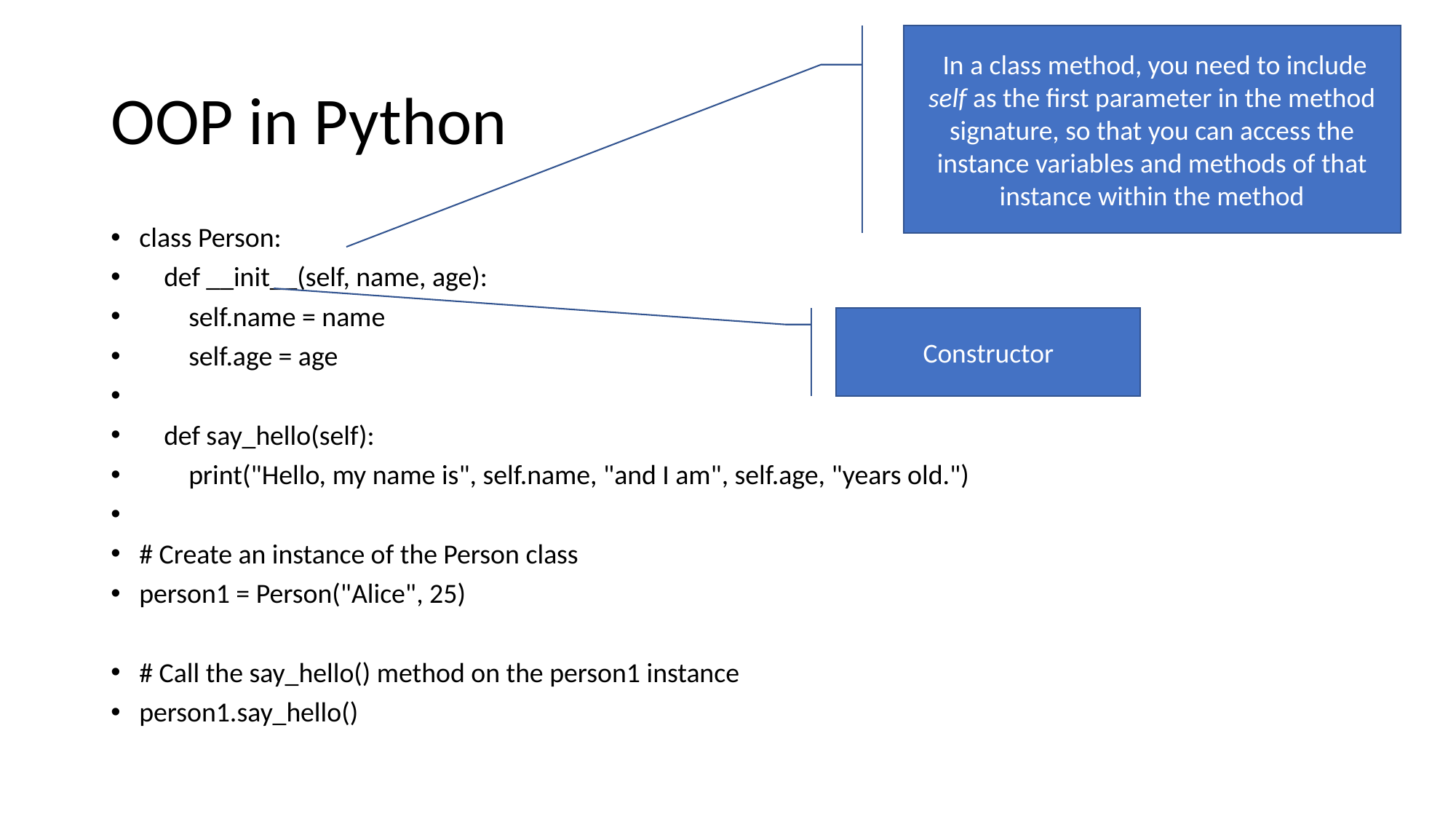

In a class method, you need to include self as the first parameter in the method signature, so that you can access the instance variables and methods of that instance within the method
# OOP in Python
class Person:
    def __init__(self, name, age):
        self.name = name
        self.age = age

    def say_hello(self):
        print("Hello, my name is", self.name, "and I am", self.age, "years old.")

# Create an instance of the Person class
person1 = Person("Alice", 25)

# Call the say_hello() method on the person1 instance
person1.say_hello()

Constructor